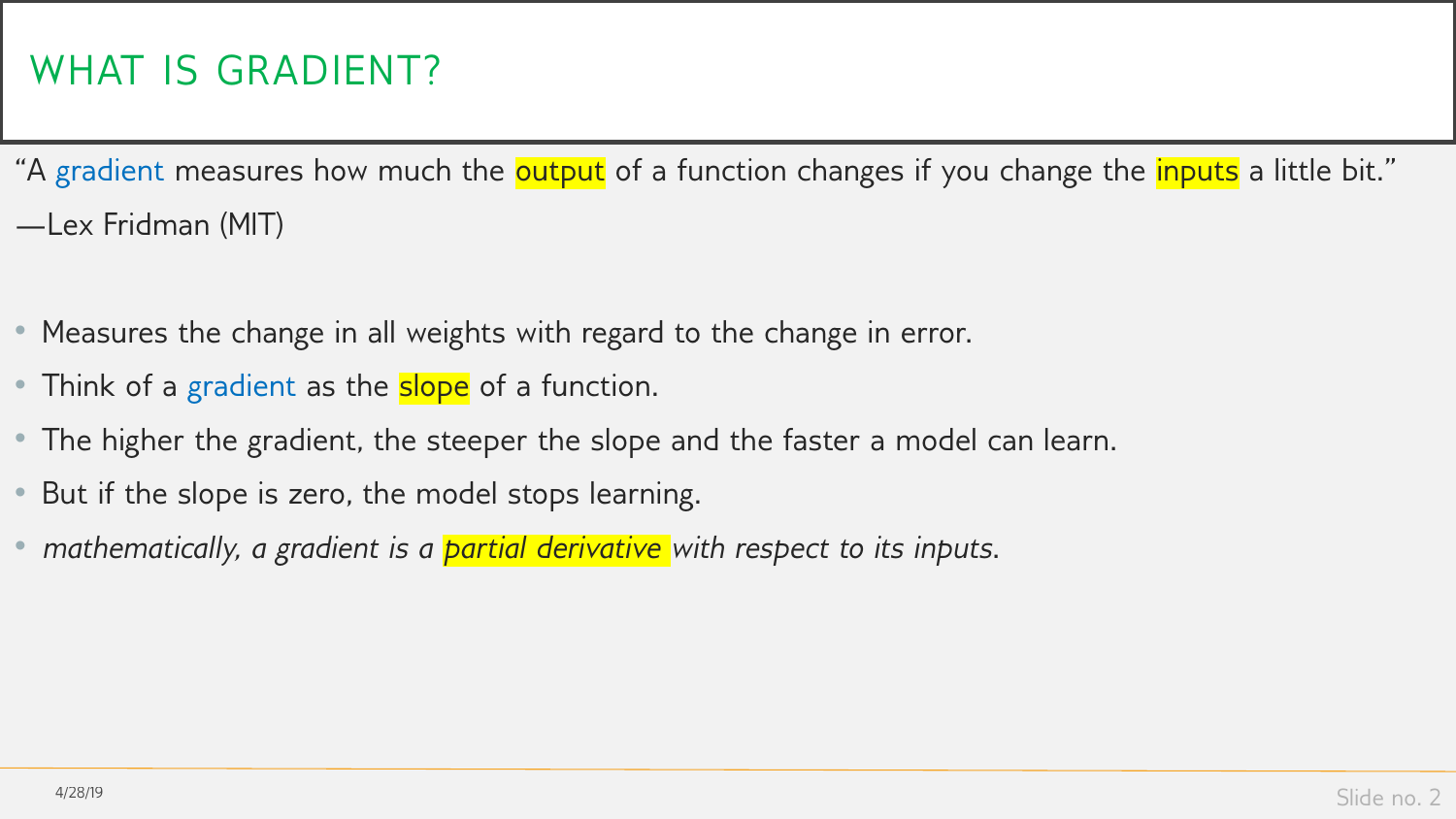

# What is gradient?
“A gradient measures how much the output of a function changes if you change the inputs a little bit.”
— Lex Fridman (MIT)

Measures the change in all weights with regard to the change in error.
Think of a gradient as the slope of a function.
The higher the gradient, the steeper the slope and the faster a model can learn.
But if the slope is zero, the model stops learning.
mathematically, a gradient is a partial derivative with respect to its inputs.
4/28/19
Slide no. 2